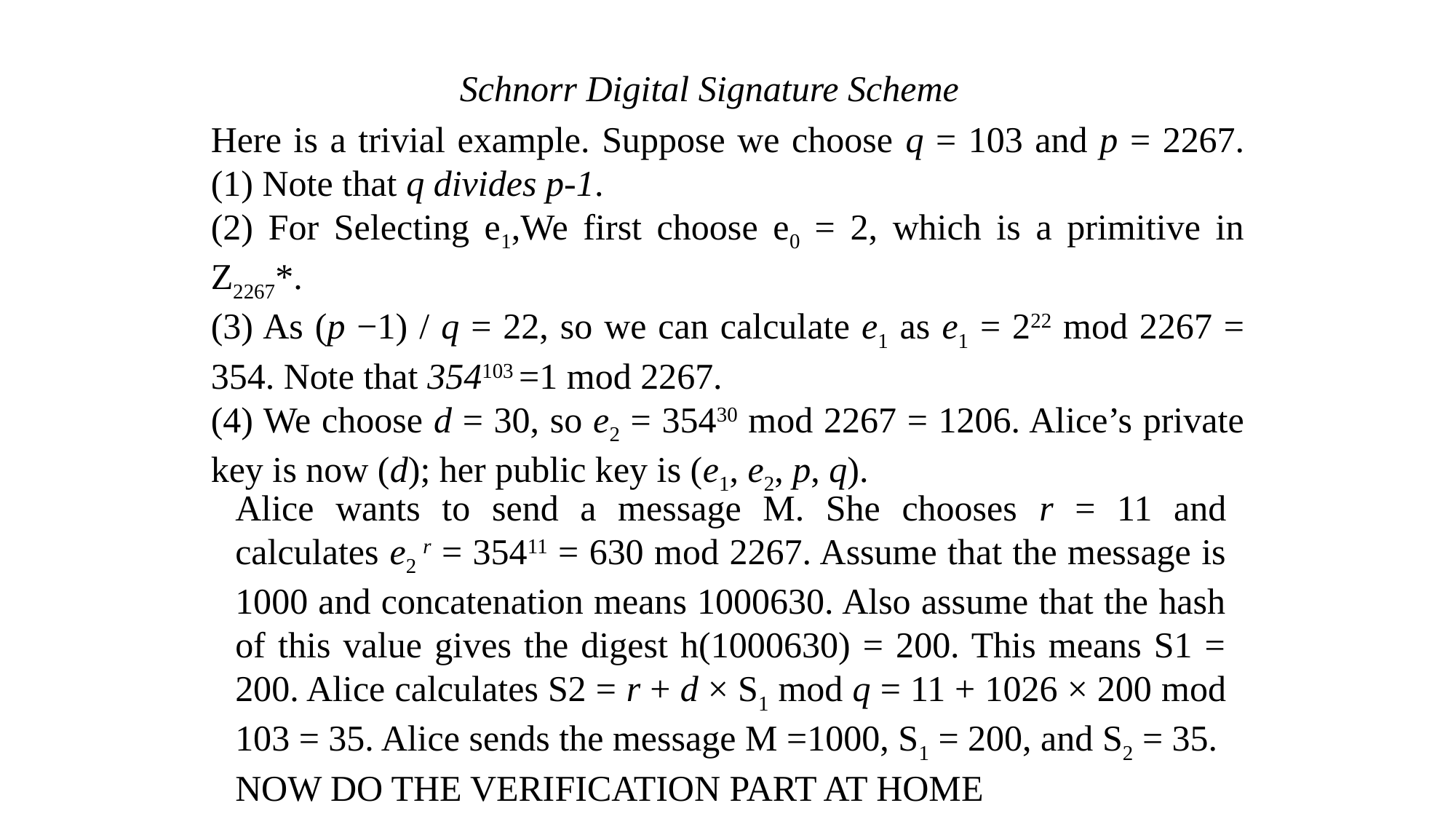

Schnorr Digital Signature Scheme
Here is a trivial example. Suppose we choose q = 103 and p = 2267. (1) Note that q divides p-1.
(2) For Selecting e1,We first choose e0 = 2, which is a primitive in Z2267*.
(3) As (p −1) / q = 22, so we can calculate e1 as e1 = 222 mod 2267 = 354. Note that 354103 =1 mod 2267.
(4) We choose d = 30, so e2 = 35430 mod 2267 = 1206. Alice’s private key is now (d); her public key is (e1, e2, p, q).
Alice wants to send a message M. She chooses r = 11 and calculates e2 r = 35411 = 630 mod 2267. Assume that the message is 1000 and concatenation means 1000630. Also assume that the hash of this value gives the digest h(1000630) = 200. This means S1 = 200. Alice calculates S2 = r + d × S1 mod q = 11 + 1026 × 200 mod 103 = 35. Alice sends the message M =1000, S1 = 200, and S2 = 35.
NOW DO THE VERIFICATION PART AT HOME